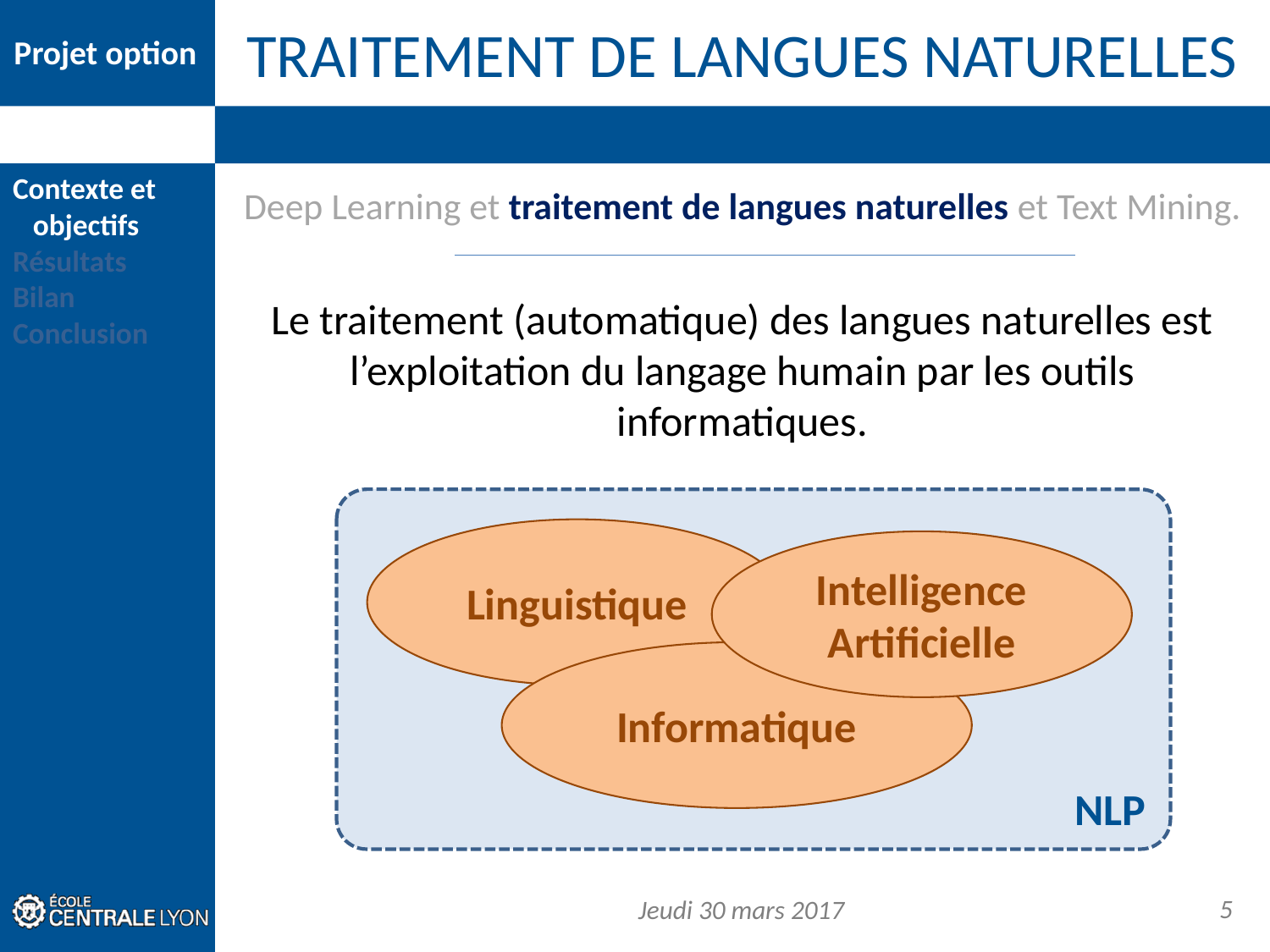

# TRAITEMENT DE LANGUES NATURELLES
Deep Learning et traitement de langues naturelles et Text Mining.
Le traitement (automatique) des langues naturelles est l’exploitation du langage humain par les outils informatiques.

Linguistique
Intelligence Artificielle
Informatique
NLP